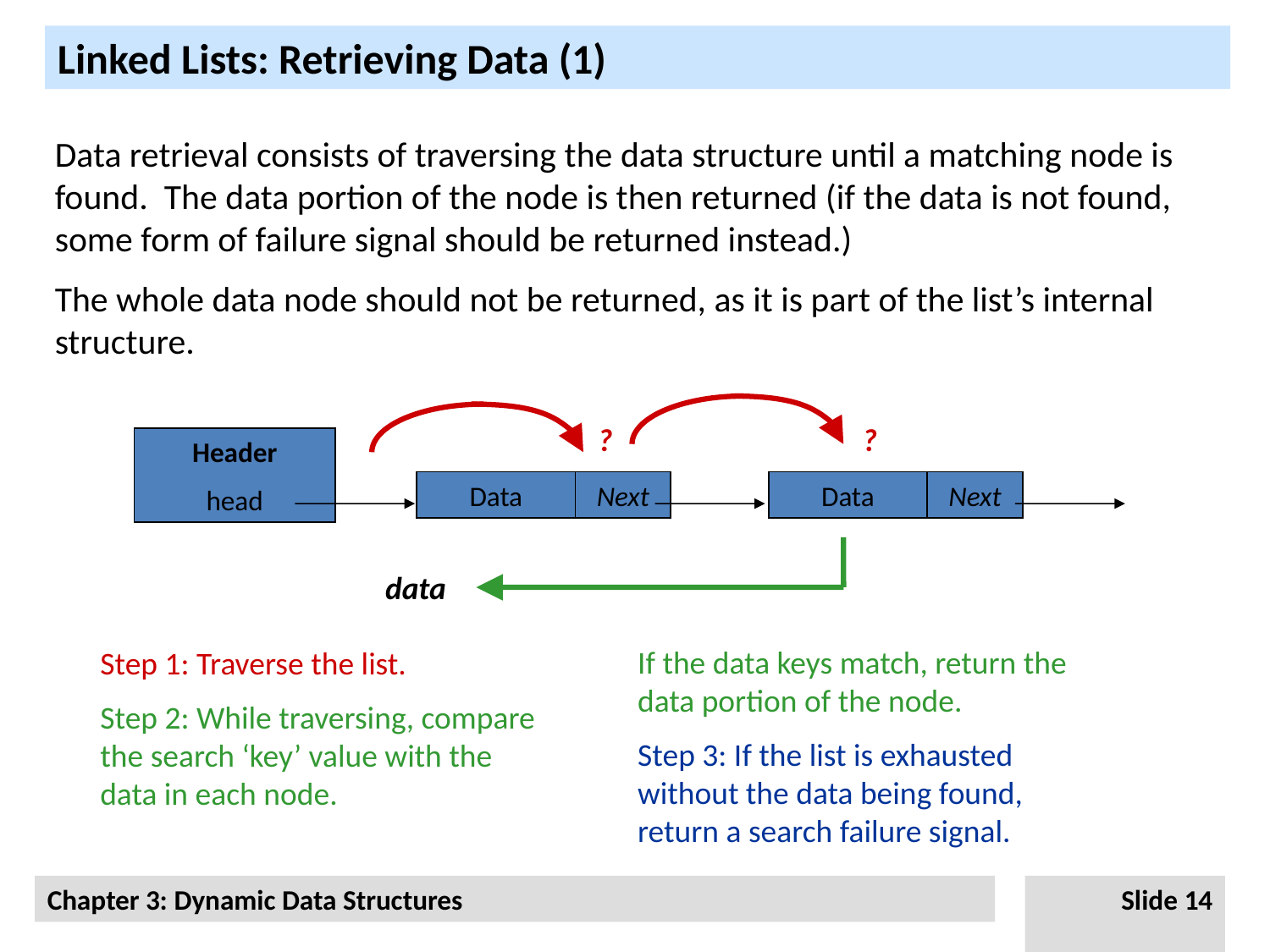

Linked Lists: Retrieving Data (1)
Data retrieval consists of traversing the data structure until a matching node is found.  The data portion of the node is then returned (if the data is not found, some form of failure signal should be returned instead.)
The whole data node should not be returned, as it is part of the list’s internal structure.

?
?
Header
head
Data
Next
Data
Next

data

If the data keys match, return the data portion of the node.
Step 3: If the list is exhausted without the data being found, return a search failure signal.
Step 1: Traverse the list.
Step 2: While traversing, compare the search ‘key’ value with the data in each node.
Chapter 3: Dynamic Data Structures
Slide 14